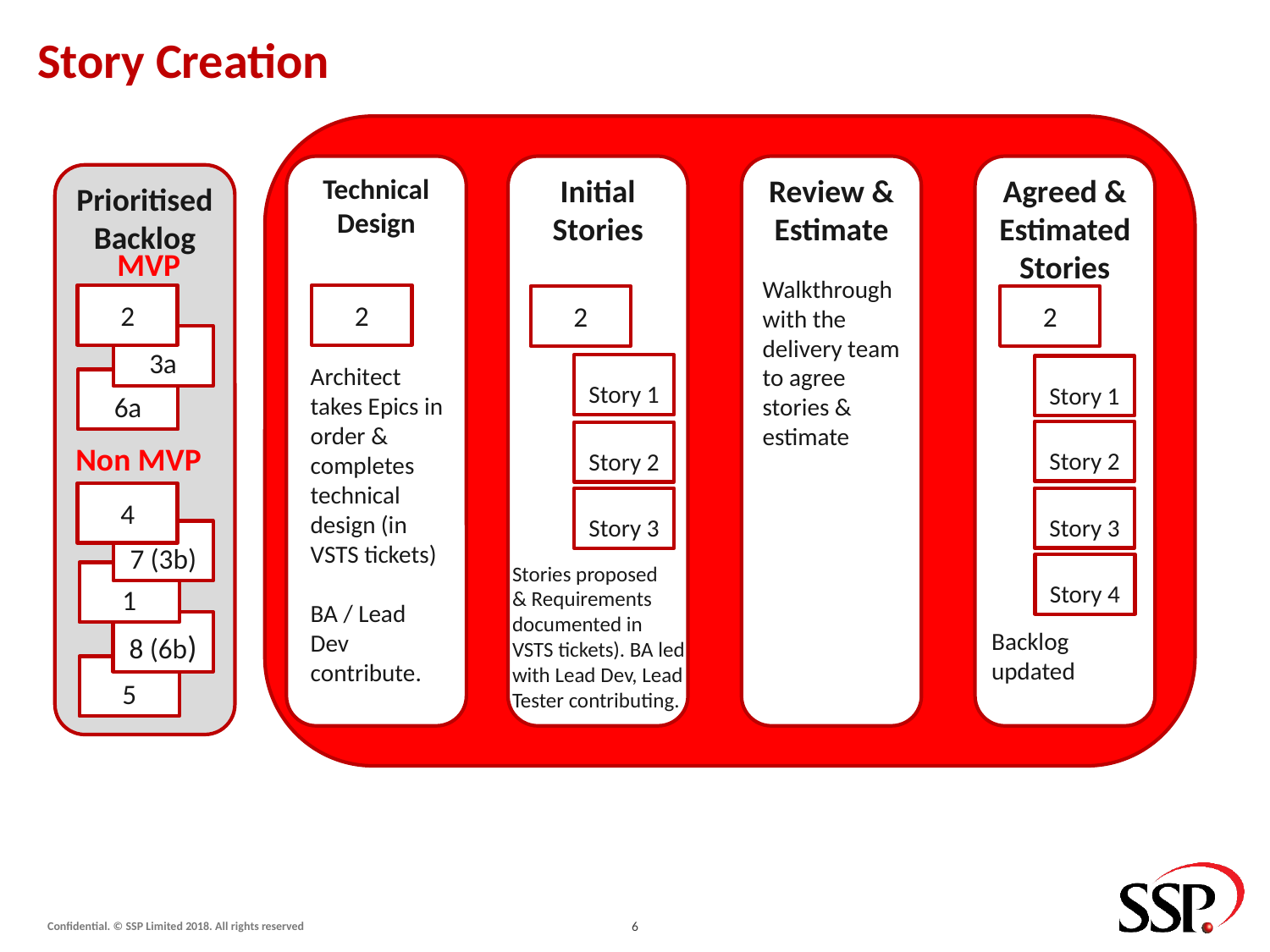

# Story Creation

Technical Design
Initial Stories
Review & Estimate
Agreed & Estimated Stories
Prioritised Backlog
MVP
Walkthrough with the delivery team to agree stories & estimate
2
2
2
2
3a
Architect
takes Epics in order & completes technical design (in VSTS tickets)

BA / Lead Dev contribute.
Story 1
Story 1
6a
Story 2
Story 2
Non MVP
4
Story 3
Story 3
7 (3b)
Stories proposed
& Requirements documented in VSTS tickets). BA led with Lead Dev, Lead Tester contributing.
Story 4
1
8 (6b)
Backlog updated
5
6